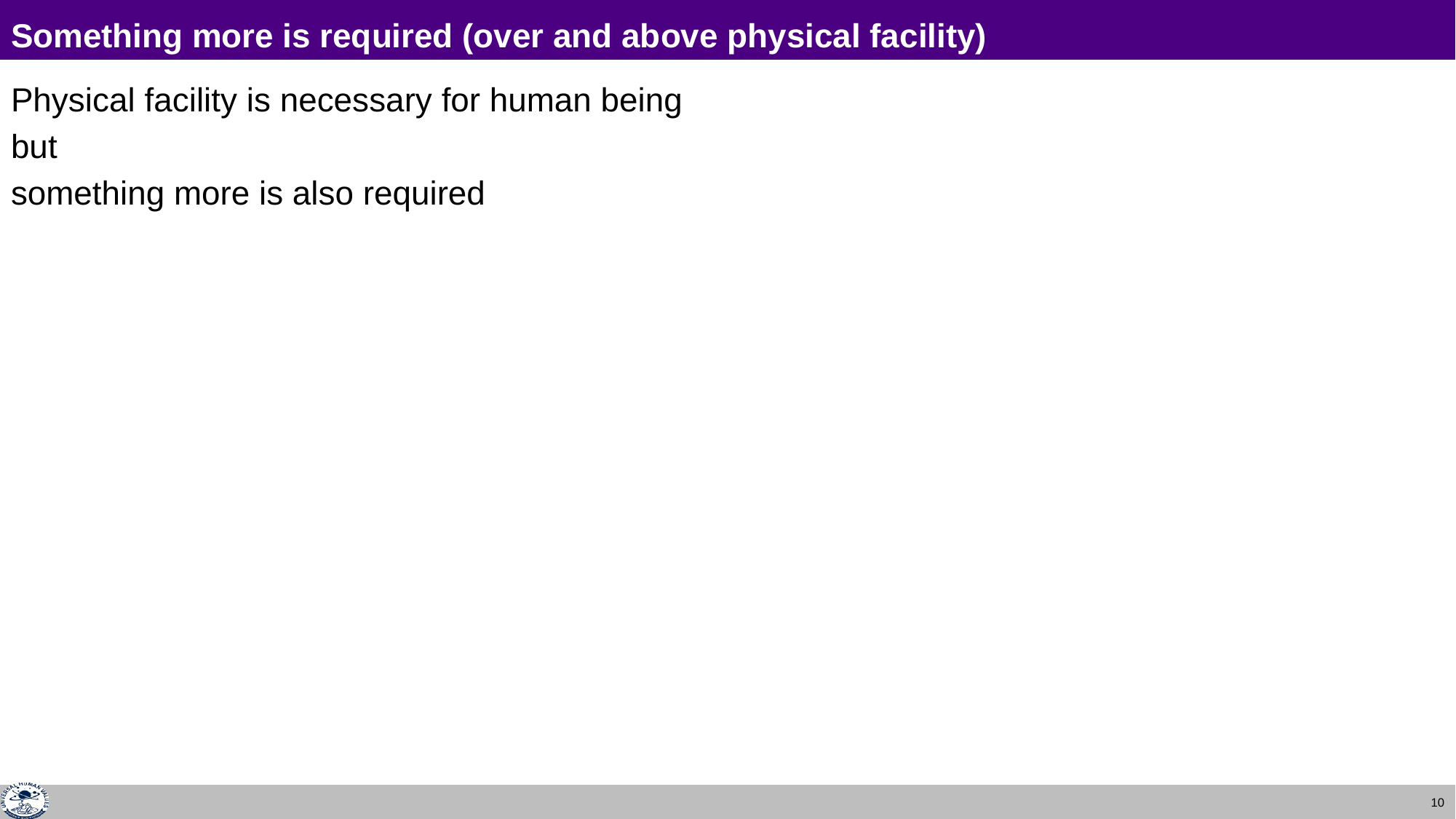

# Something more is required (over and above physical facility)
Physical facility is necessary for human being
but
something more is also required